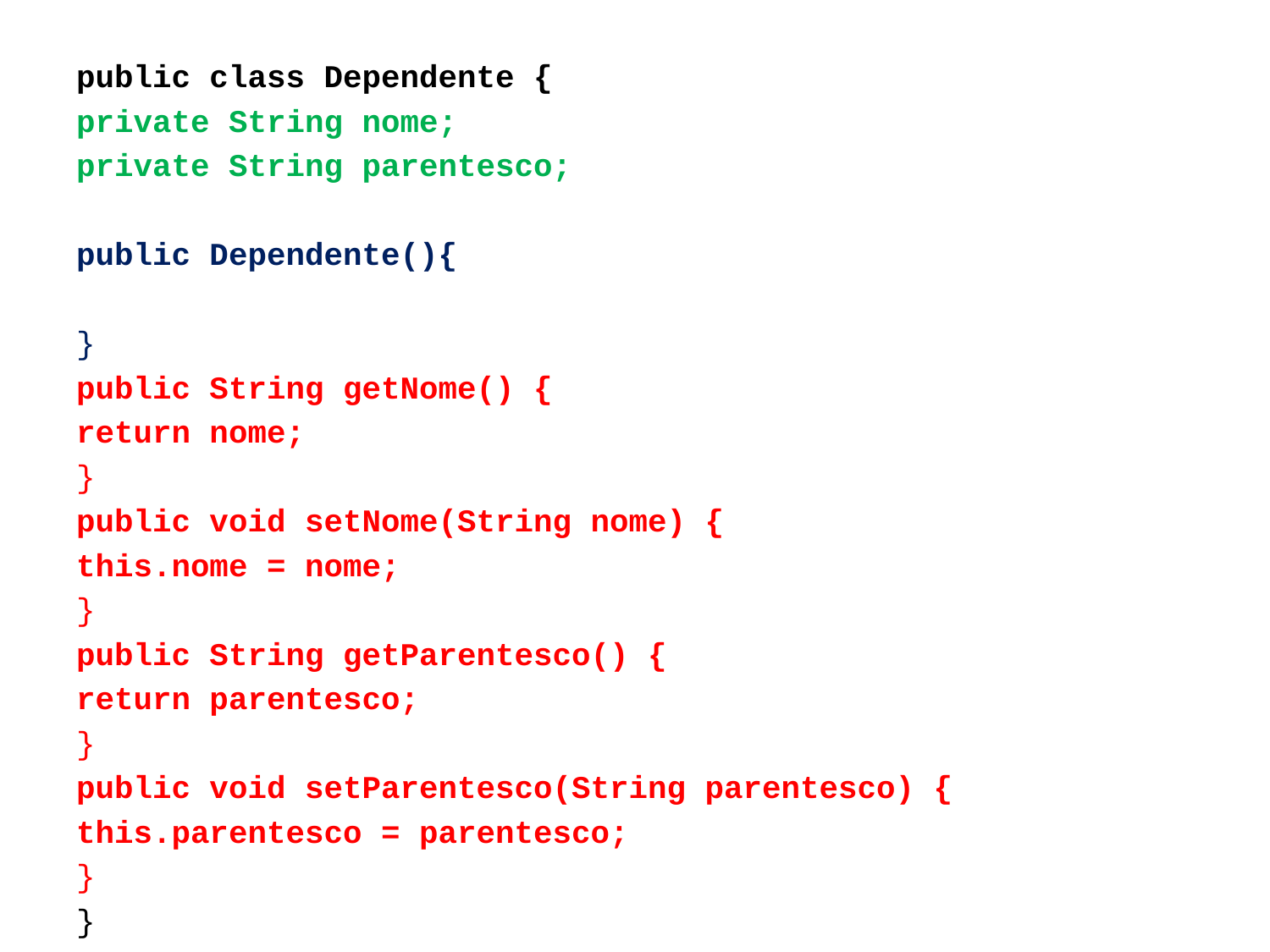

public class Dependente {
private String nome;
private String parentesco;

public Dependente(){

}
public String getNome() {
return nome;
}
public void setNome(String nome) {
this.nome = nome;
}
public String getParentesco() {
return parentesco;
}
public void setParentesco(String parentesco) {
this.parentesco = parentesco;
}
}